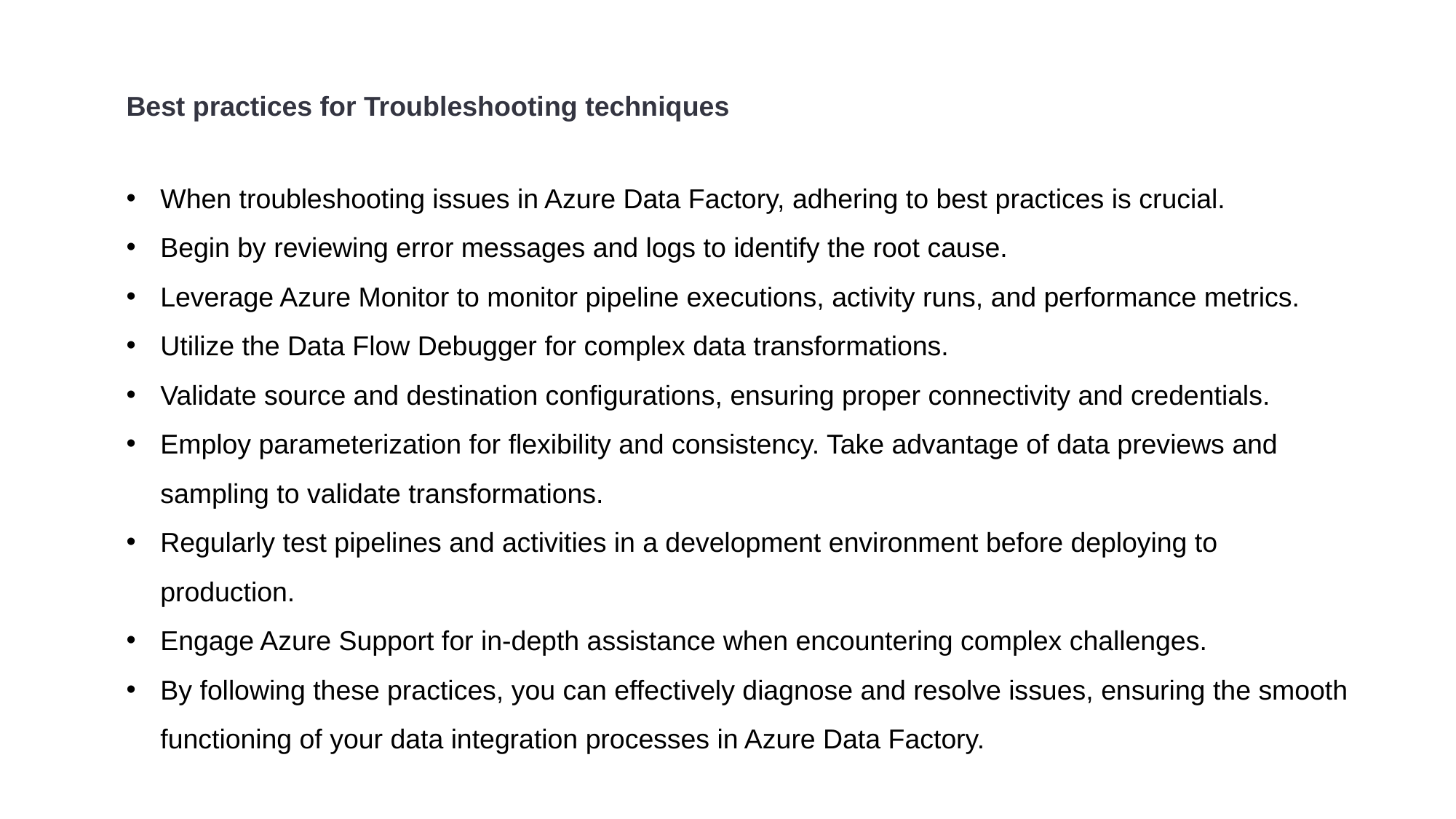

Best practices for Troubleshooting techniques
When troubleshooting issues in Azure Data Factory, adhering to best practices is crucial.
Begin by reviewing error messages and logs to identify the root cause.
Leverage Azure Monitor to monitor pipeline executions, activity runs, and performance metrics.
Utilize the Data Flow Debugger for complex data transformations.
Validate source and destination configurations, ensuring proper connectivity and credentials.
Employ parameterization for flexibility and consistency. Take advantage of data previews and sampling to validate transformations.
Regularly test pipelines and activities in a development environment before deploying to production.
Engage Azure Support for in-depth assistance when encountering complex challenges.
By following these practices, you can effectively diagnose and resolve issues, ensuring the smooth functioning of your data integration processes in Azure Data Factory.